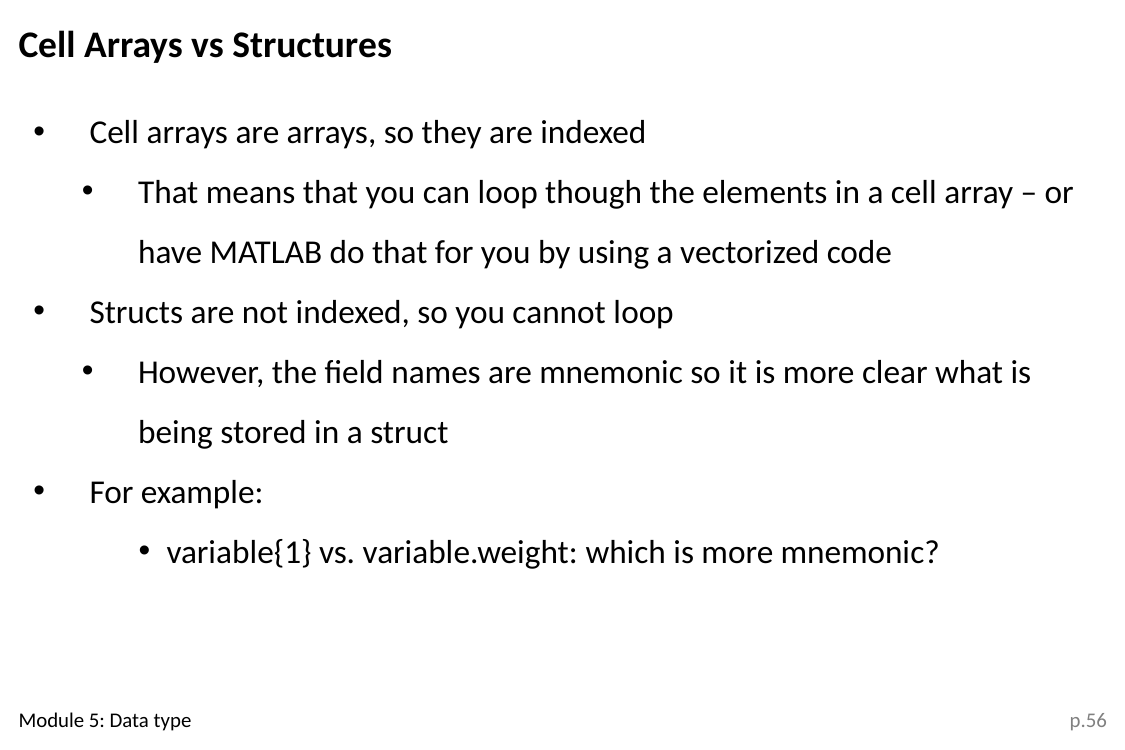

Cell Arrays vs Structures
Cell arrays are arrays, so they are indexed
That means that you can loop though the elements in a cell array – or have MATLAB do that for you by using a vectorized code
Structs are not indexed, so you cannot loop
However, the field names are mnemonic so it is more clear what is being stored in a struct
For example:
variable{1} vs. variable.weight: which is more mnemonic?
Module 5: Data type
p.56